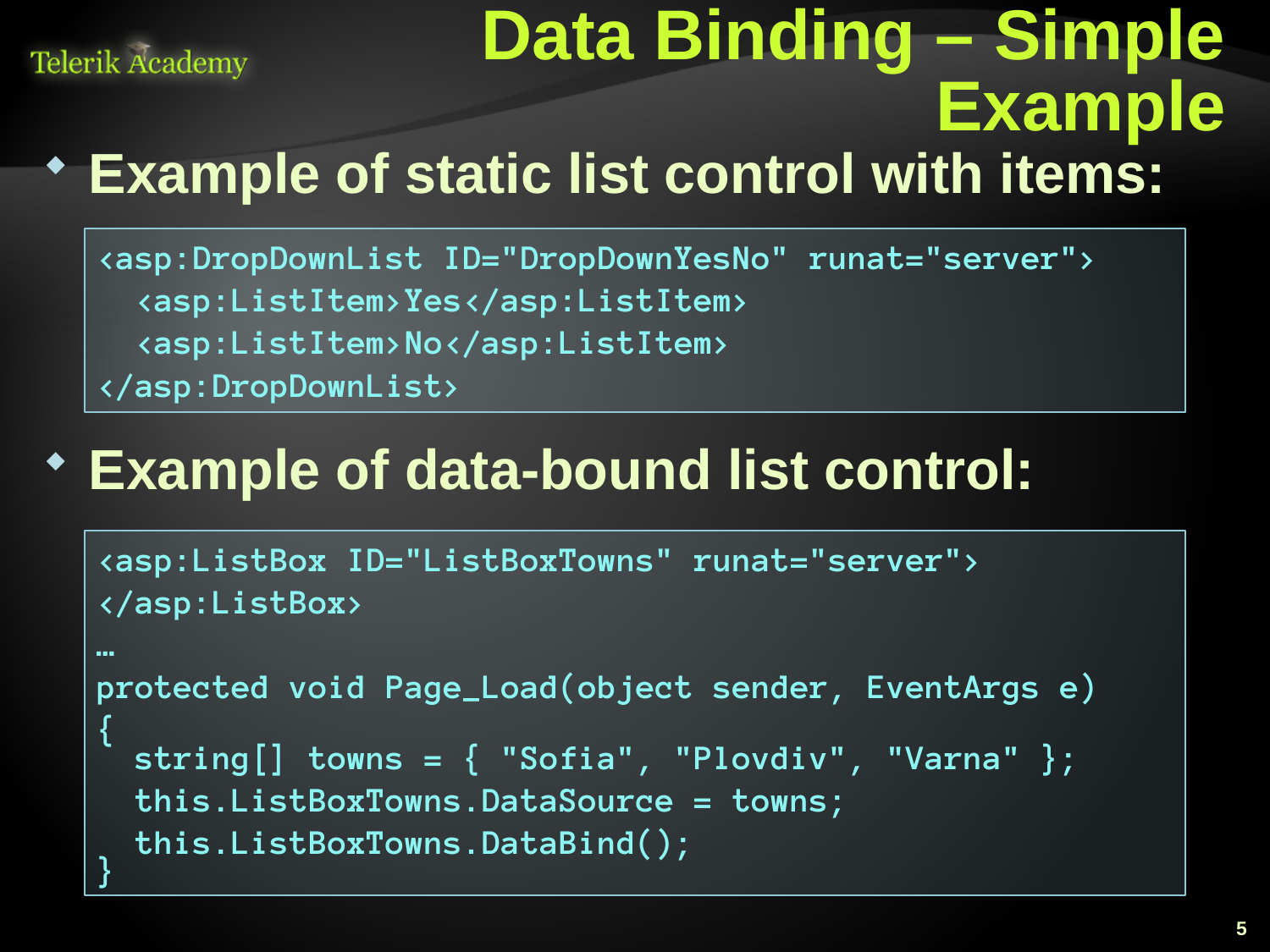

# Data Binding – Simple Example
Example of static list control with items:
<asp:DropDownList ID="DropDownYesNo" runat="server">
  <asp:ListItem>Yes</asp:ListItem>
  <asp:ListItem>No</asp:ListItem>
</asp:DropDownList>
Example of data-bound list control:
<asp:ListBox ID="ListBoxTowns" runat="server">
</asp:ListBox>
…
protected void Page_Load(object sender, EventArgs e)
{
  string[] towns = { "Sofia", "Plovdiv", "Varna" };
  this.ListBoxTowns.DataSource = towns;
  this.ListBoxTowns.DataBind();
}
5